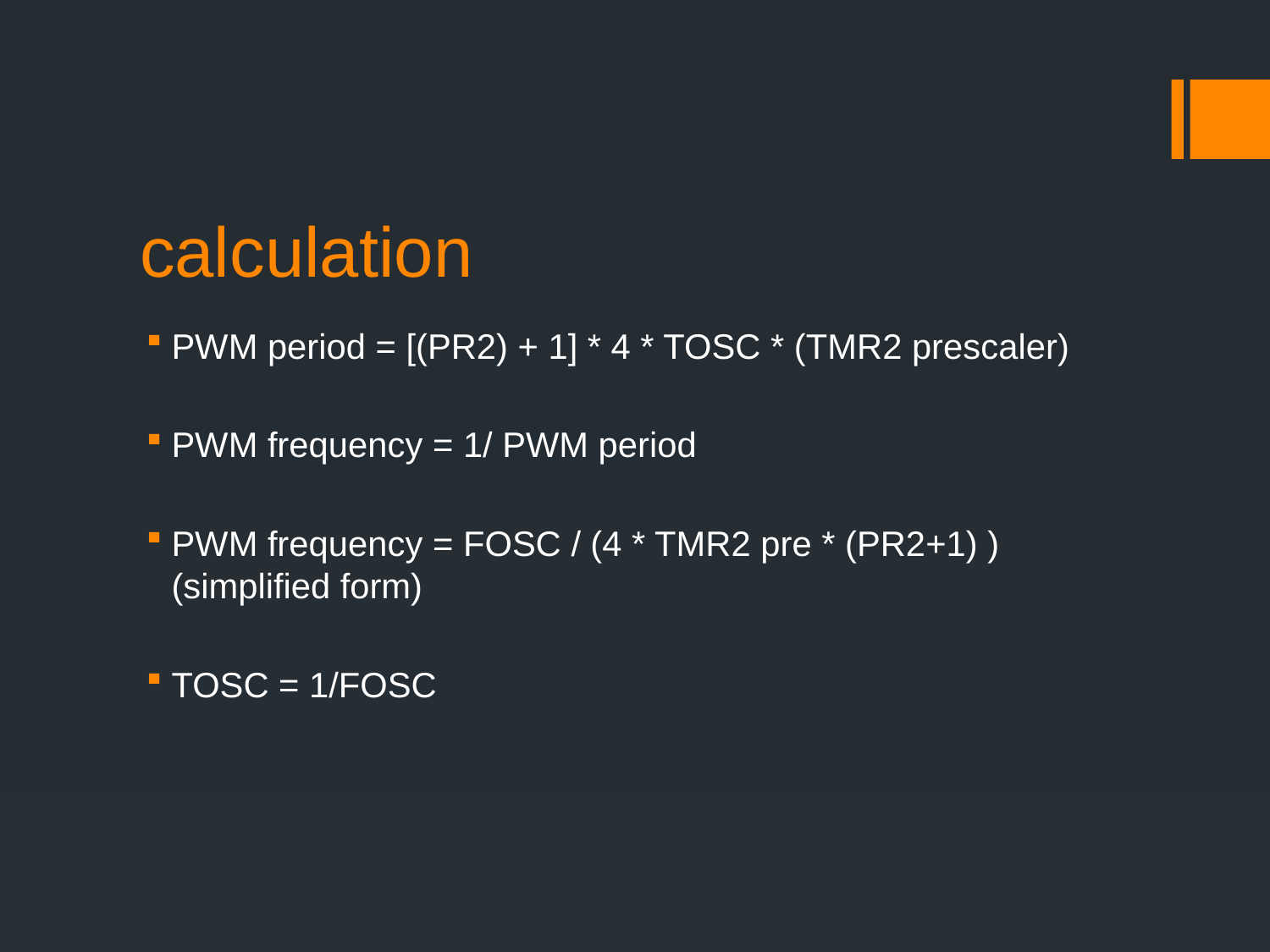

# calculation
PWM period = [(PR2) + 1] * 4 * TOSC * (TMR2 prescaler)

PWM frequency = 1/ PWM period

PWM frequency = FOSC / (4 * TMR2 pre * (PR2+1) )  (simplified form)

TOSC = 1/FOSC